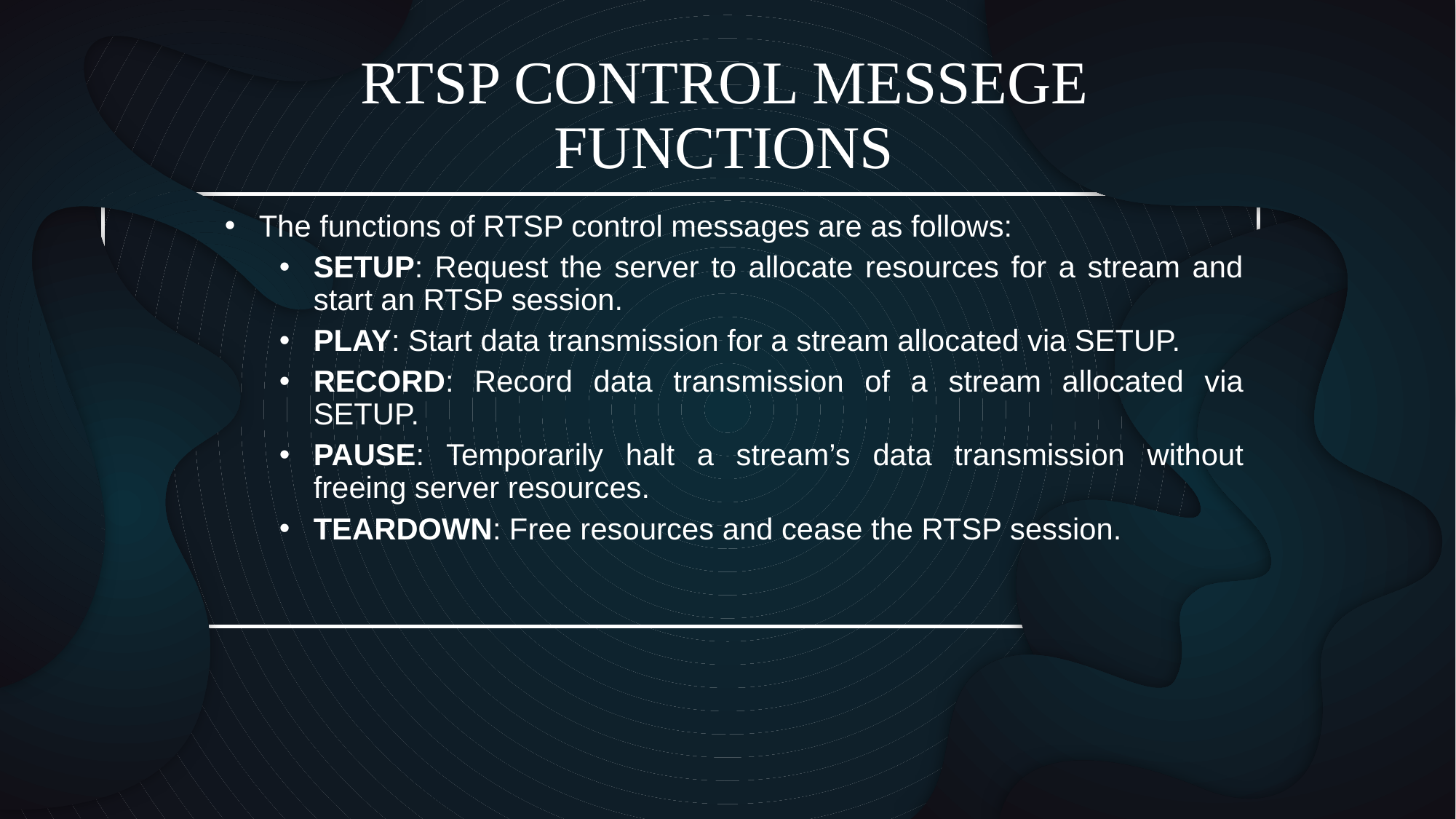

# RTSP CONTROL MESSEGE FUNCTIONS
The functions of RTSP control messages are as follows:
SETUP: Request the server to allocate resources for a stream and start an RTSP session.
PLAY: Start data transmission for a stream allocated via SETUP.
RECORD: Record data transmission of a stream allocated via SETUP.
PAUSE: Temporarily halt a stream’s data transmission without freeing server resources.
TEARDOWN: Free resources and cease the RTSP session.